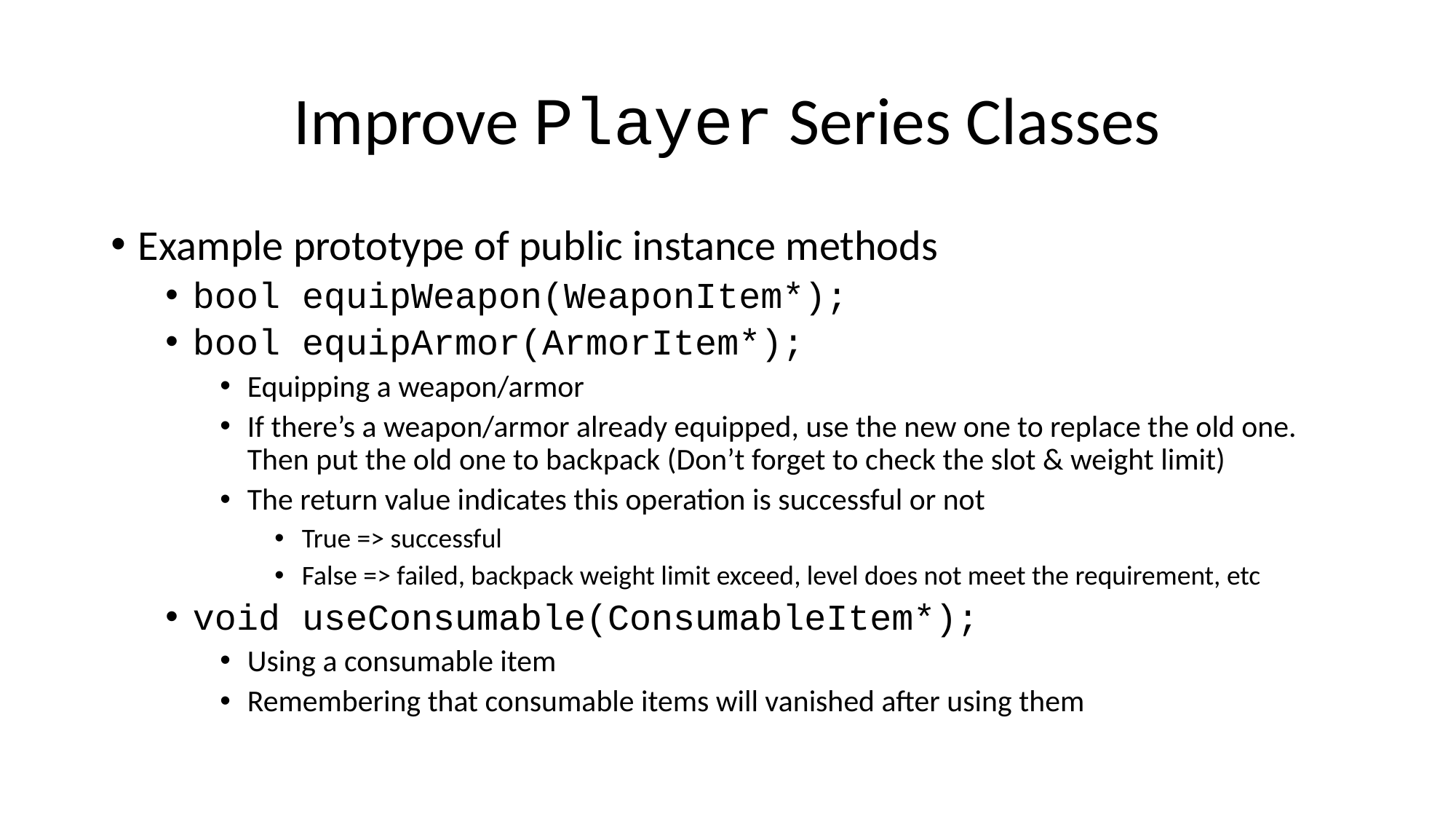

# Improve Player Series Classes
Example prototype of public instance methods
bool equipWeapon(WeaponItem*);
bool equipArmor(ArmorItem*);
Equipping a weapon/armor
If there’s a weapon/armor already equipped, use the new one to replace the old one. Then put the old one to backpack (Don’t forget to check the slot & weight limit)
The return value indicates this operation is successful or not
True => successful
False => failed, backpack weight limit exceed, level does not meet the requirement, etc
void useConsumable(ConsumableItem*);
Using a consumable item
Remembering that consumable items will vanished after using them